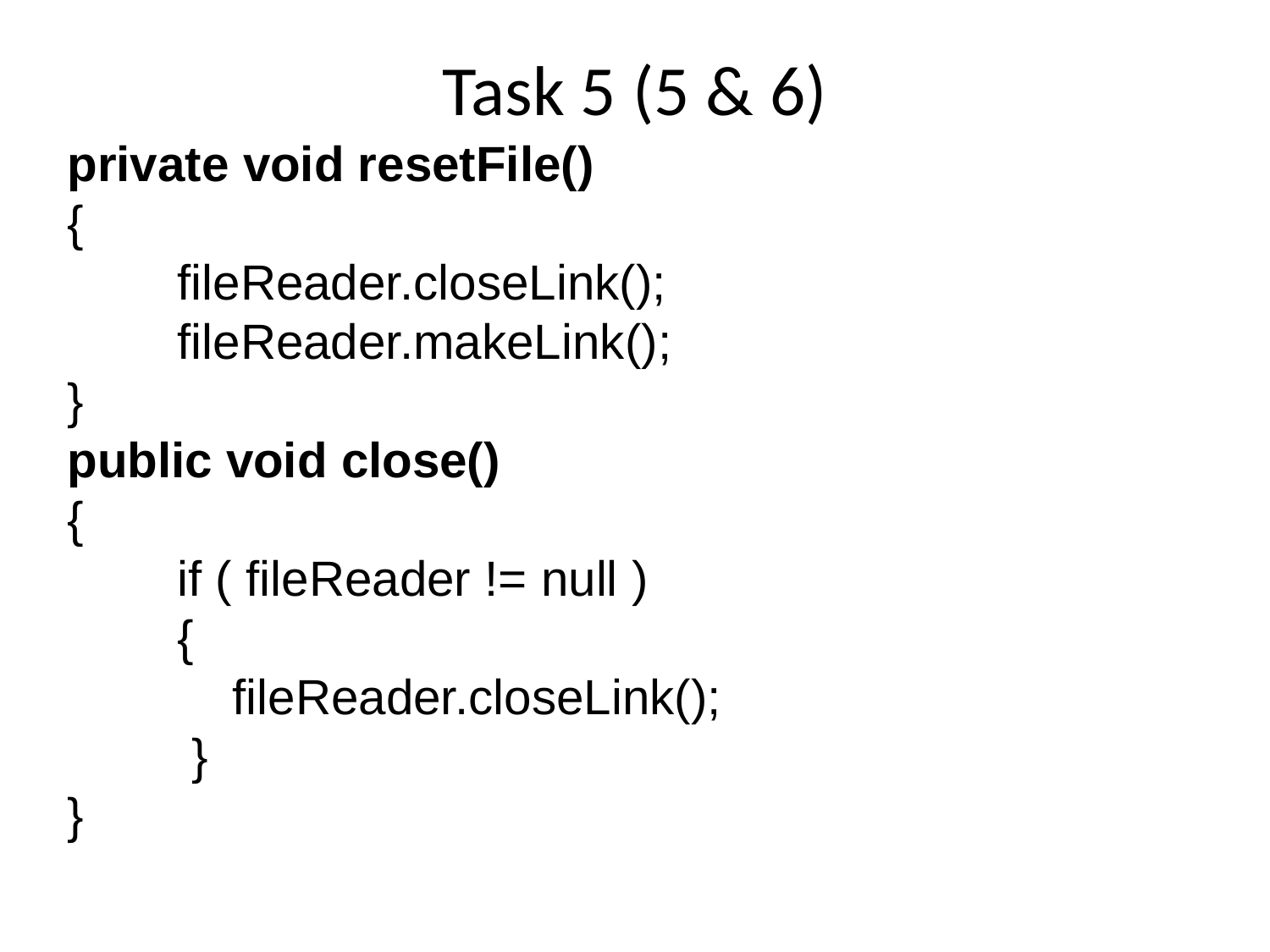

# Task 5 (5 & 6)
private void resetFile()
{
        fileReader.closeLink();
        fileReader.makeLink();
}
public void close()
{
        if ( fileReader != null )
        {
            fileReader.closeLink();
         }
}